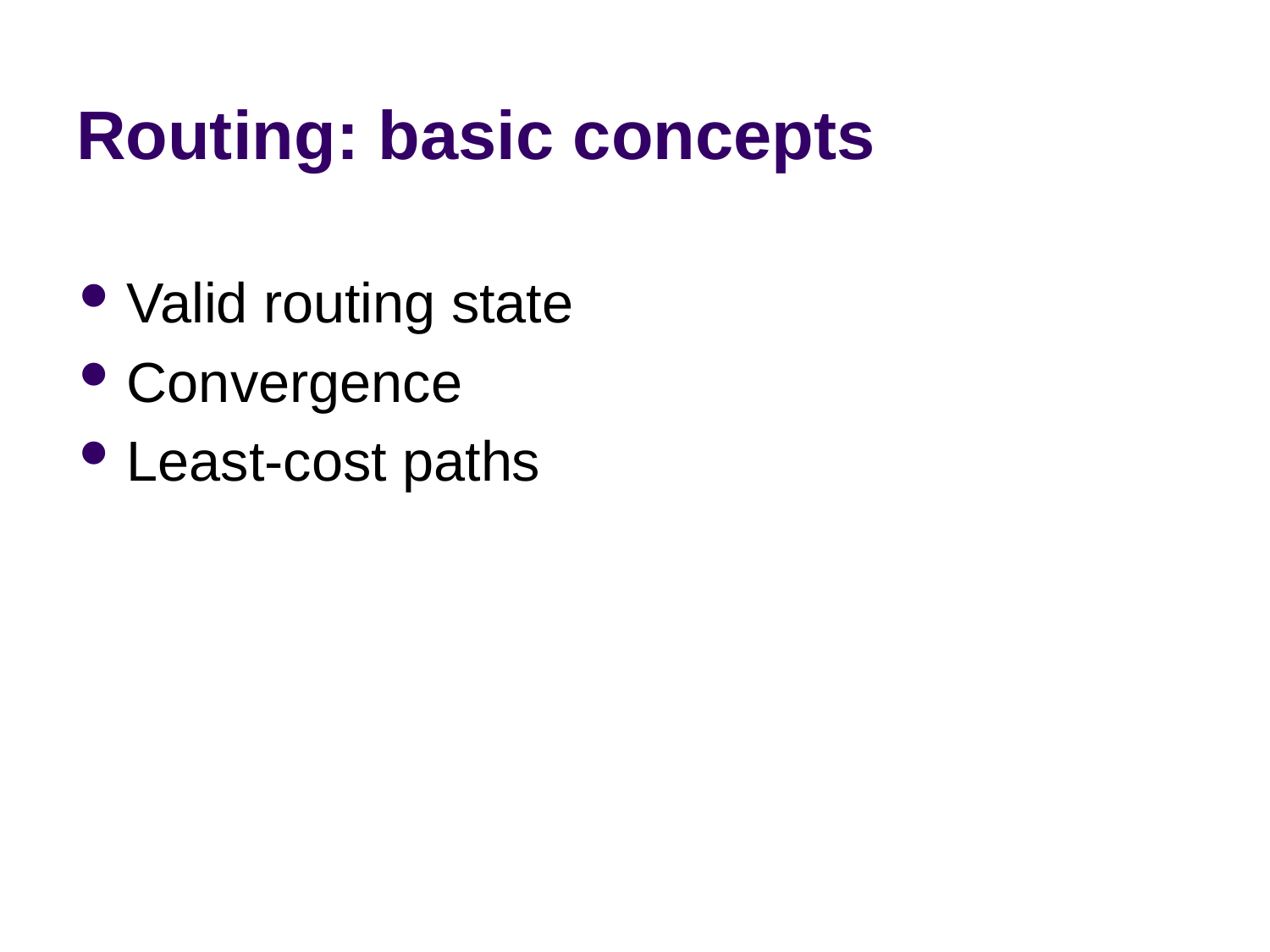

# Routing: basic concepts
Valid routing state
Convergence
Least-cost paths